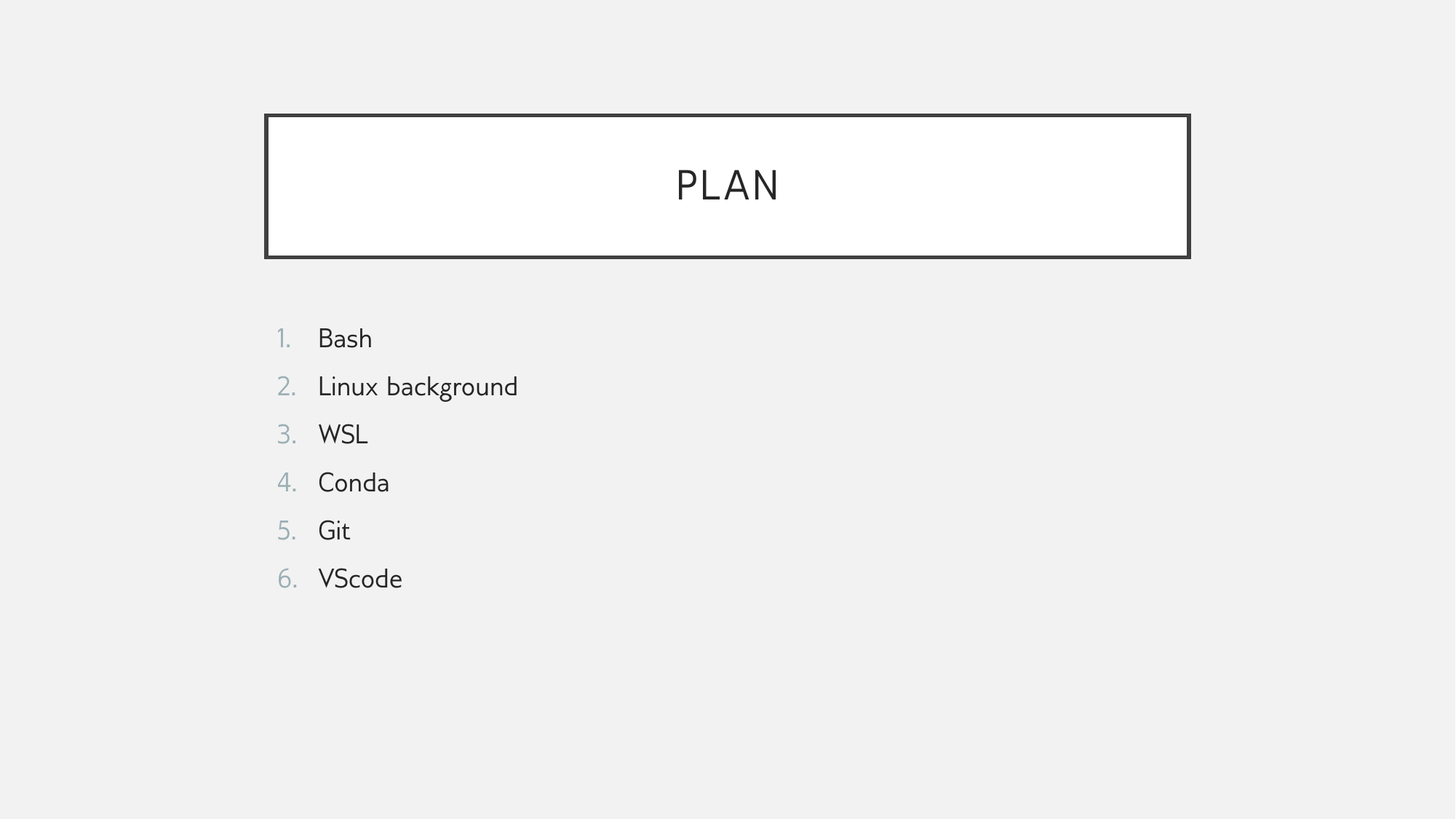

# Plan
Bash
Linux background
WSL
Conda
Git
VScode